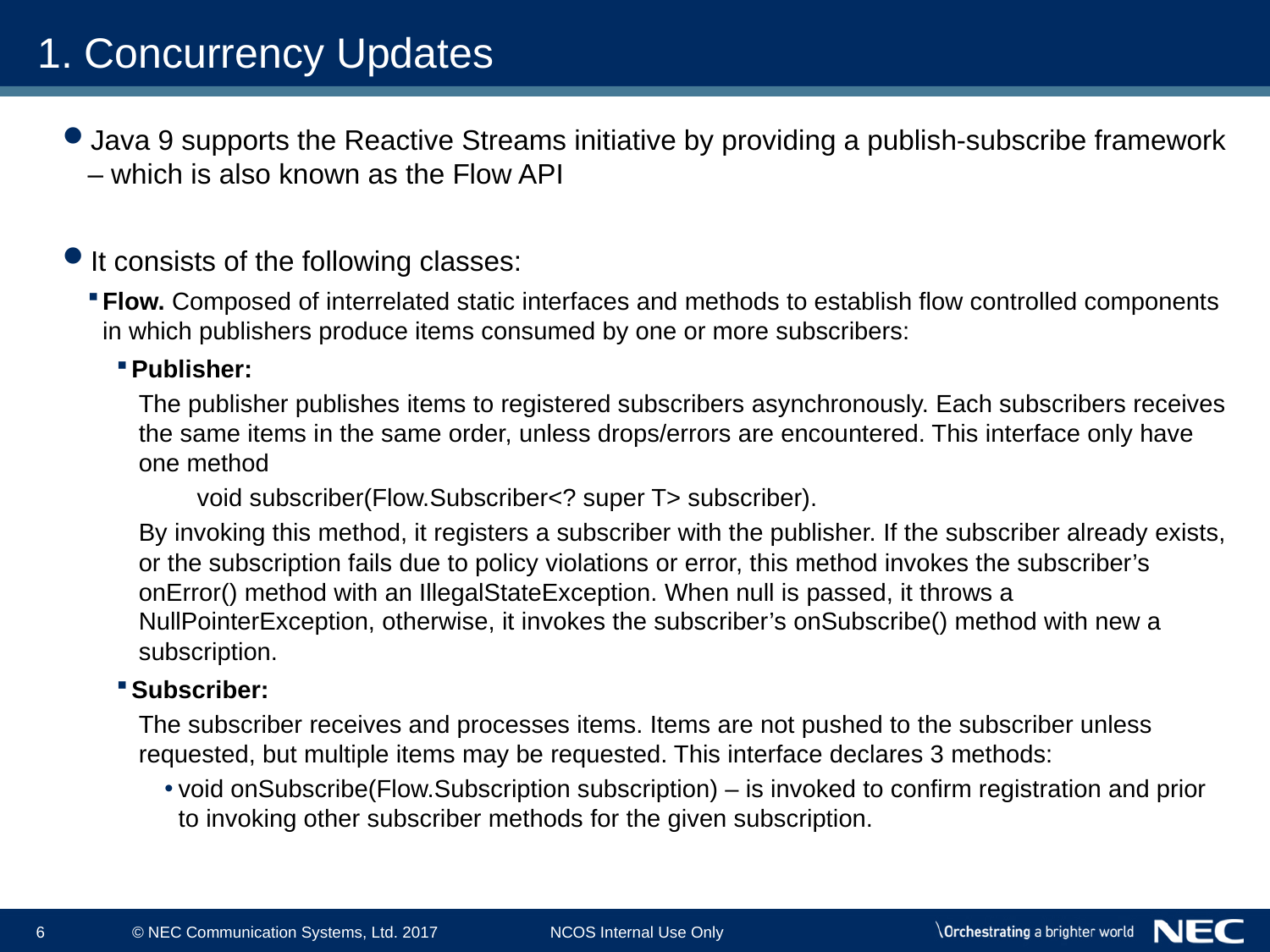

# 1. Concurrency Updates
Java 9 supports the Reactive Streams initiative by providing a publish-subscribe framework – which is also known as the Flow API

It consists of the following classes:
Flow. Composed of interrelated static interfaces and methods to establish flow controlled components in which publishers produce items consumed by one or more subscribers:
Publisher:
The publisher publishes items to registered subscribers asynchronously. Each subscribers receives the same items in the same order, unless drops/errors are encountered. This interface only have one method
void subscriber(Flow.Subscriber<? super T> subscriber).
By invoking this method, it registers a subscriber with the publisher. If the subscriber already exists, or the subscription fails due to policy violations or error, this method invokes the subscriber’s onError() method with an IllegalStateException. When null is passed, it throws a NullPointerException, otherwise, it invokes the subscriber’s onSubscribe() method with new a subscription.
Subscriber:
The subscriber receives and processes items. Items are not pushed to the subscriber unless requested, but multiple items may be requested. This interface declares 3 methods:
void onSubscribe(Flow.Subscription subscription) – is invoked to confirm registration and prior to invoking other subscriber methods for the given subscription.